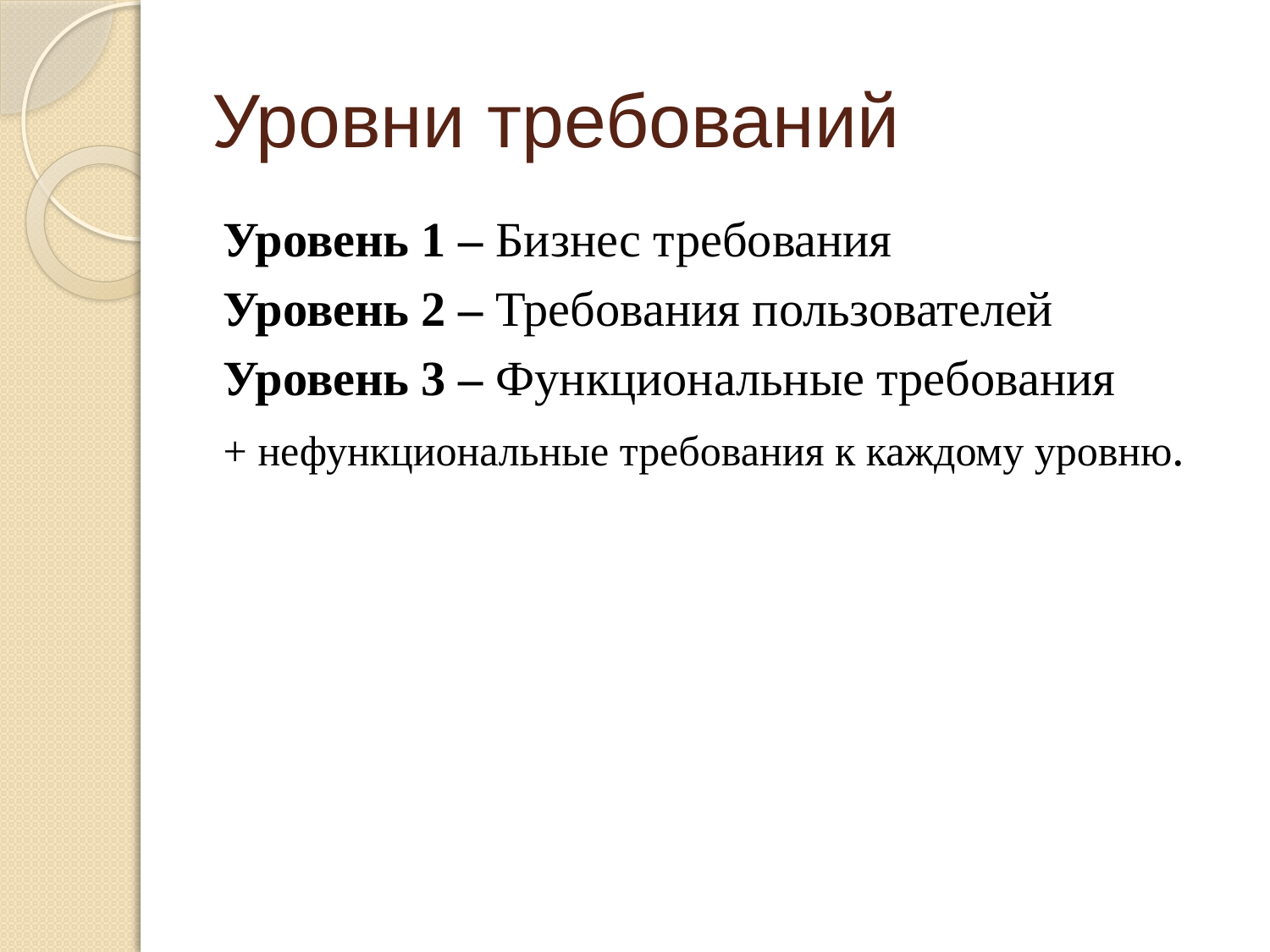

# Уровни требований
Уровень 1 – Бизнес требования
Уровень 2 – Требования пользователей
Уровень 3 – Функциональные требования
+ нефункциональные требования к каждому уровню.